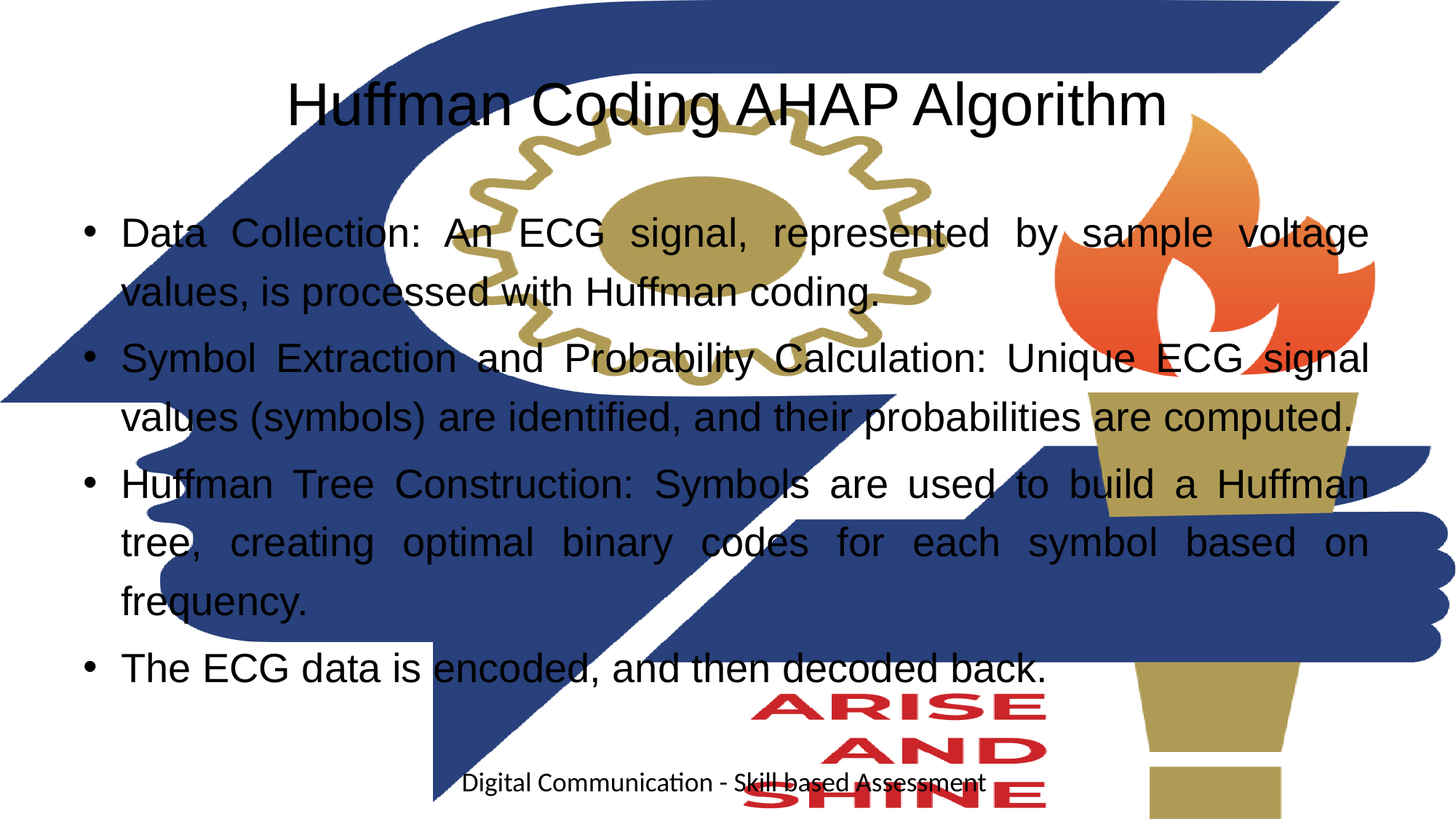

# Huffman Coding AHAP Algorithm
Data Collection: An ECG signal, represented by sample voltage values, is processed with Huffman coding.
Symbol Extraction and Probability Calculation: Unique ECG signal values (symbols) are identified, and their probabilities are computed.
Huffman Tree Construction: Symbols are used to build a Huffman tree, creating optimal binary codes for each symbol based on frequency.
The ECG data is encoded, and then decoded back.
Digital Communication - Skill based Assessment